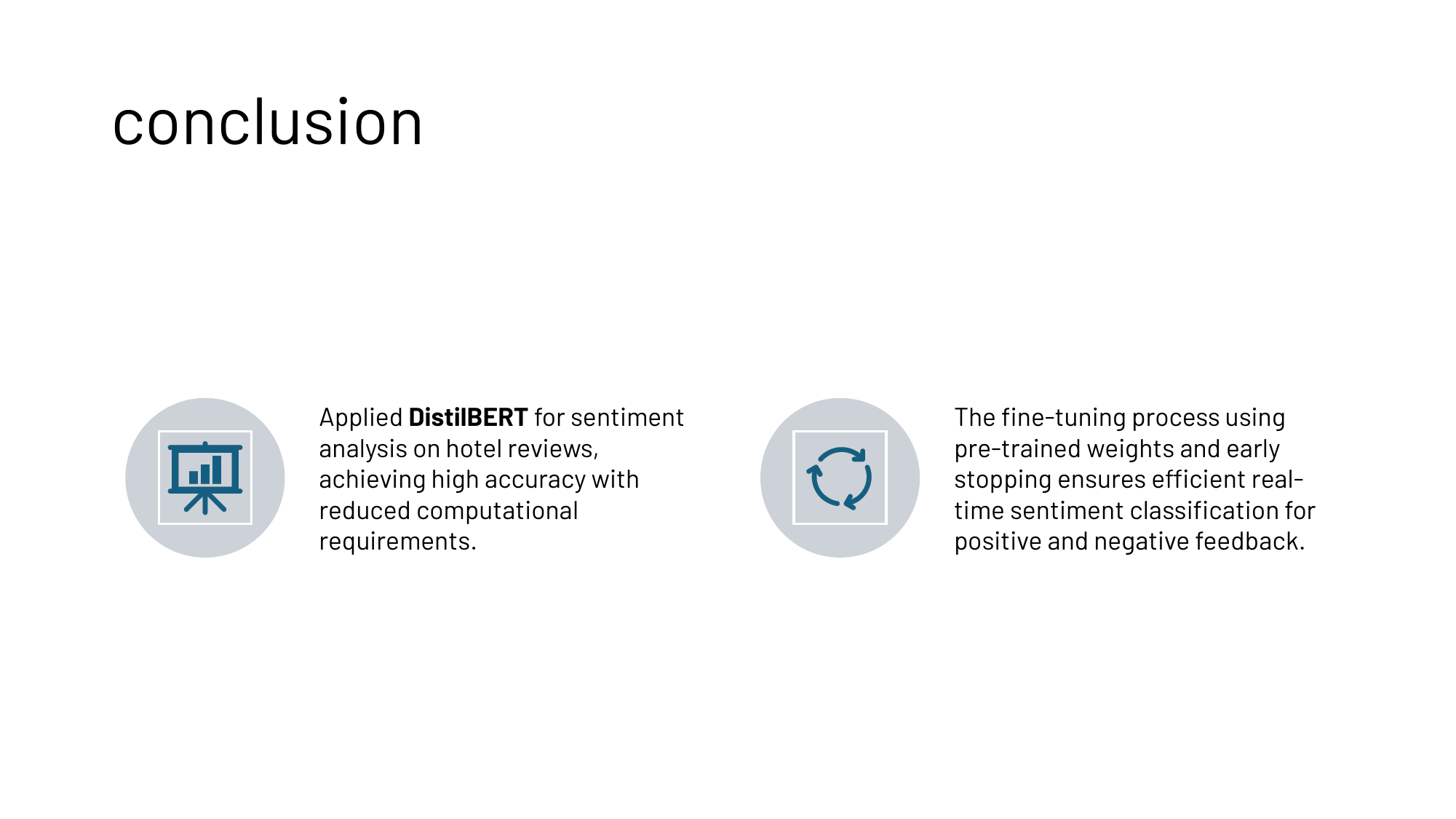

# conclusion
Applied DistilBERT for sentiment analysis on hotel reviews, achieving high accuracy with reduced computational requirements.
The fine-tuning process using pre-trained weights and early stopping ensures efficient real-time sentiment classification for positive and negative feedback.